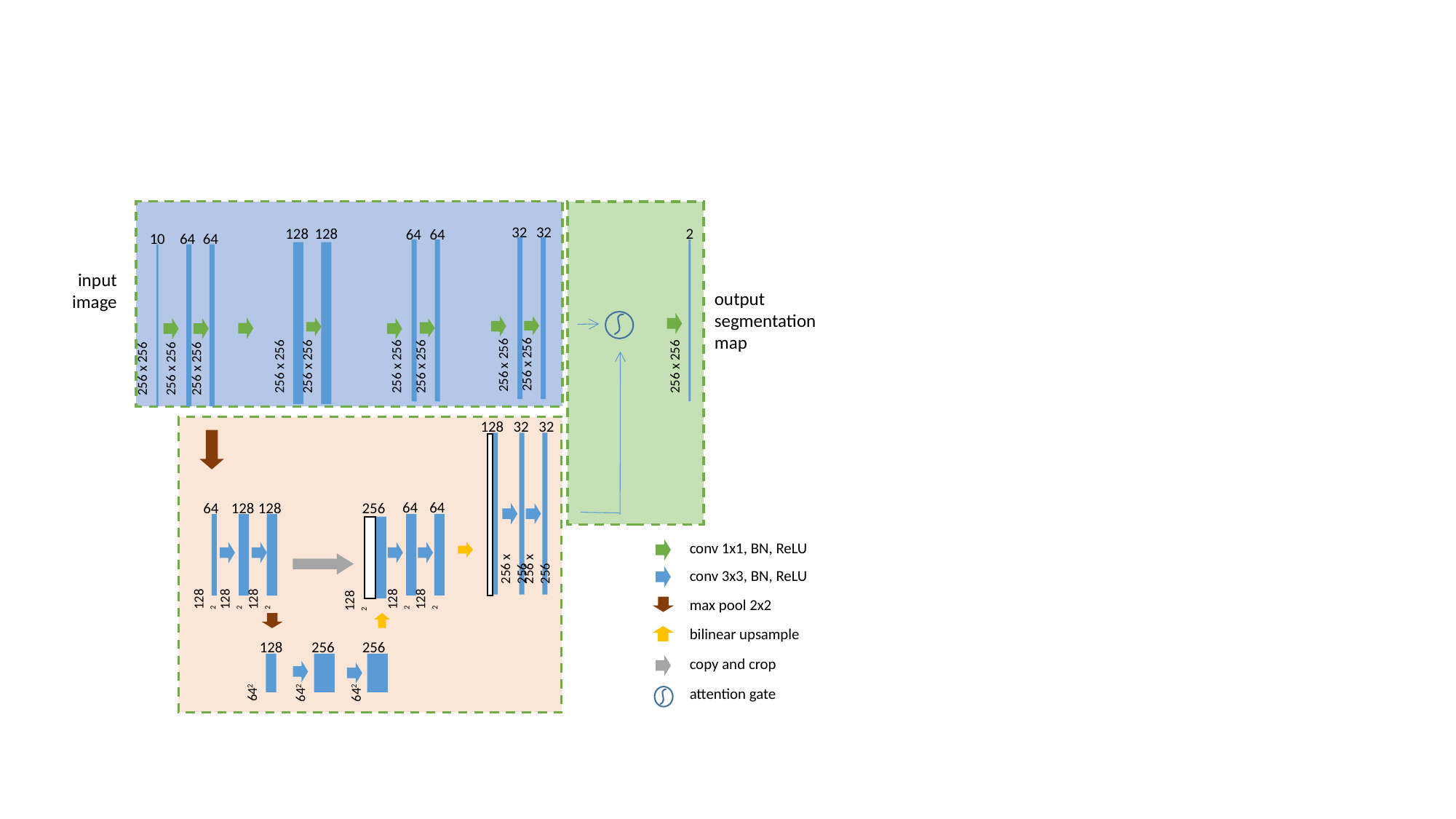

32

256 x 256
32

256 x 256

2

256 x 256

output
segmentation
map
128

256 x 256
128

256 x 256

64

256 x 256
64

256 x 256

10

256 x 256
64

256 x 256
64

256 x 256

input
image

128
32

256 x 256
32

256 x 256

64

1282
64

1282

1282
64

1282
128

1282
128

1282

256
conv 1x1, BN, ReLU

conv 3x3, BN, ReLU

max pool 2x2

bilinear upsample

copy and crop

attention gate

256

642
256

642

642
128